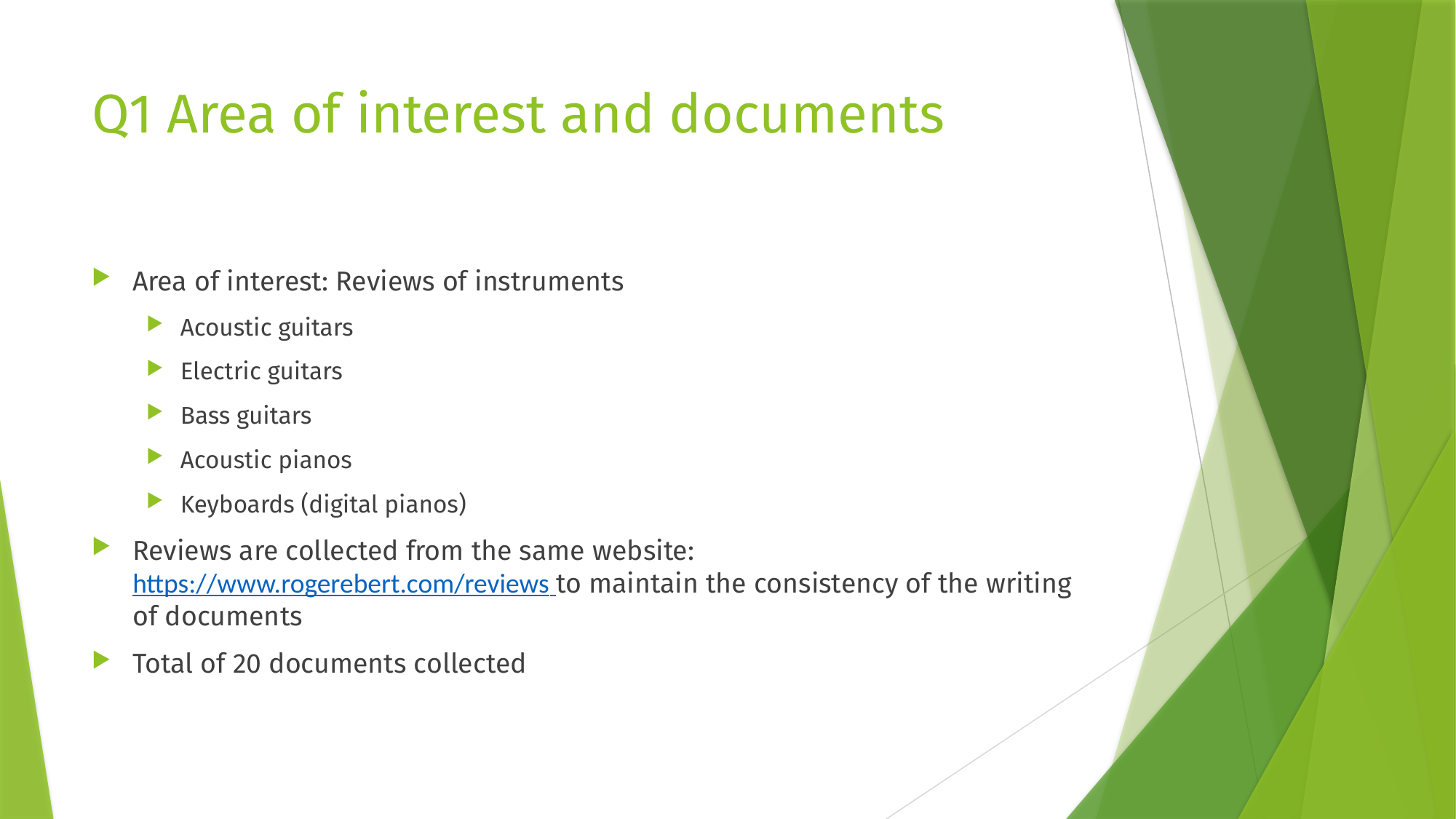

# Q1 Area of interest and documents
Area of interest: Reviews of instruments
Acoustic guitars
Electric guitars
Bass guitars
Acoustic pianos
Keyboards (digital pianos)
Reviews are collected from the same website: https://www.rogerebert.com/reviews to maintain the consistency of the writing of documents
Total of 20 documents collected